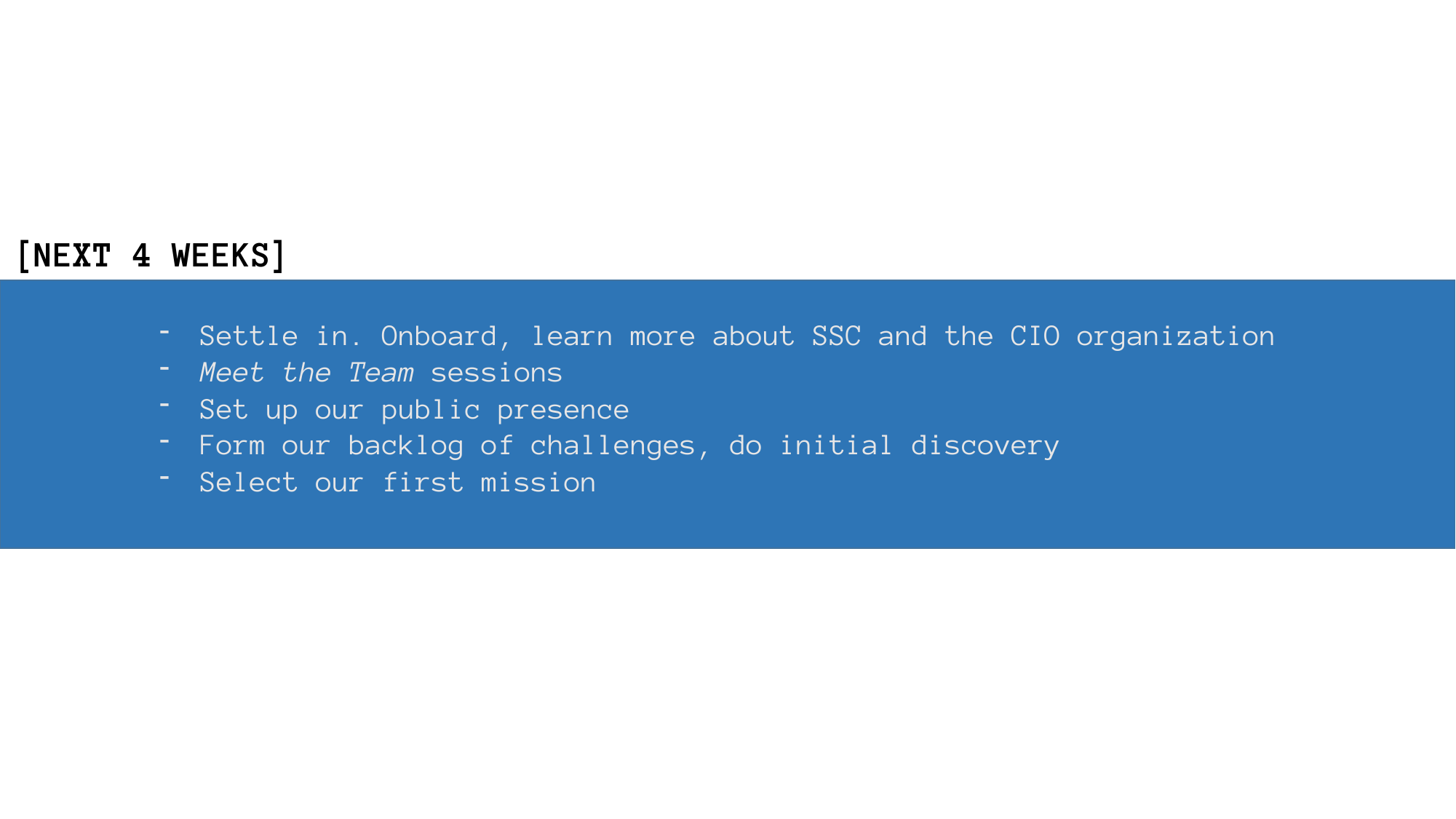

[NEXT 4 WEEKS]

Settle in. Onboard, learn more about SSC and the CIO organization
Meet the Team sessions
Set up our public presence
Form our backlog of challenges, do initial discovery
Select our first mission